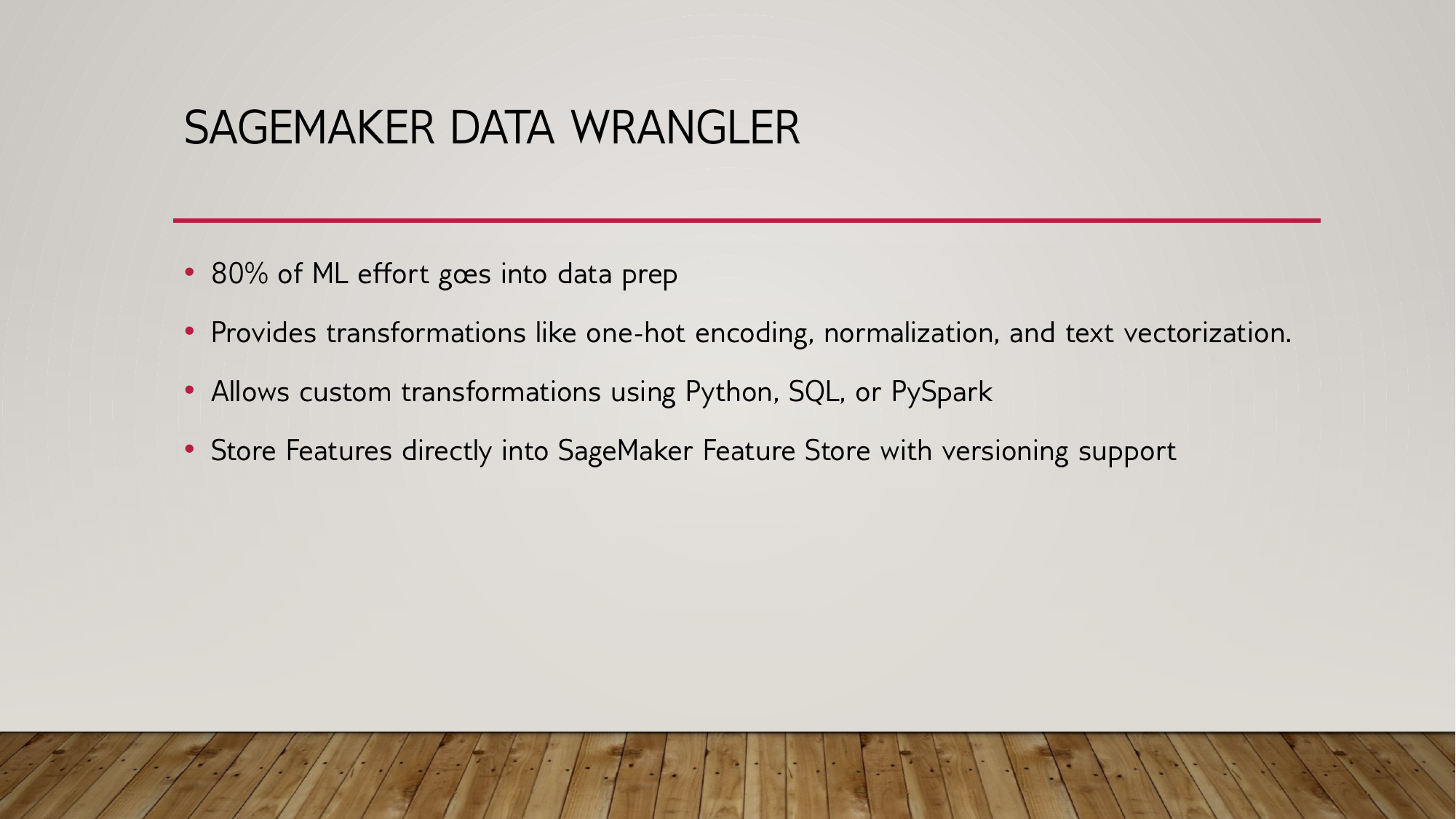

# Sagemaker Data Wrangler
80% of ML effort goes into data prep
Provides transformations like one-hot encoding, normalization, and text vectorization.
Allows custom transformations using Python, SQL, or PySpark
Store Features directly into SageMaker Feature Store with versioning support